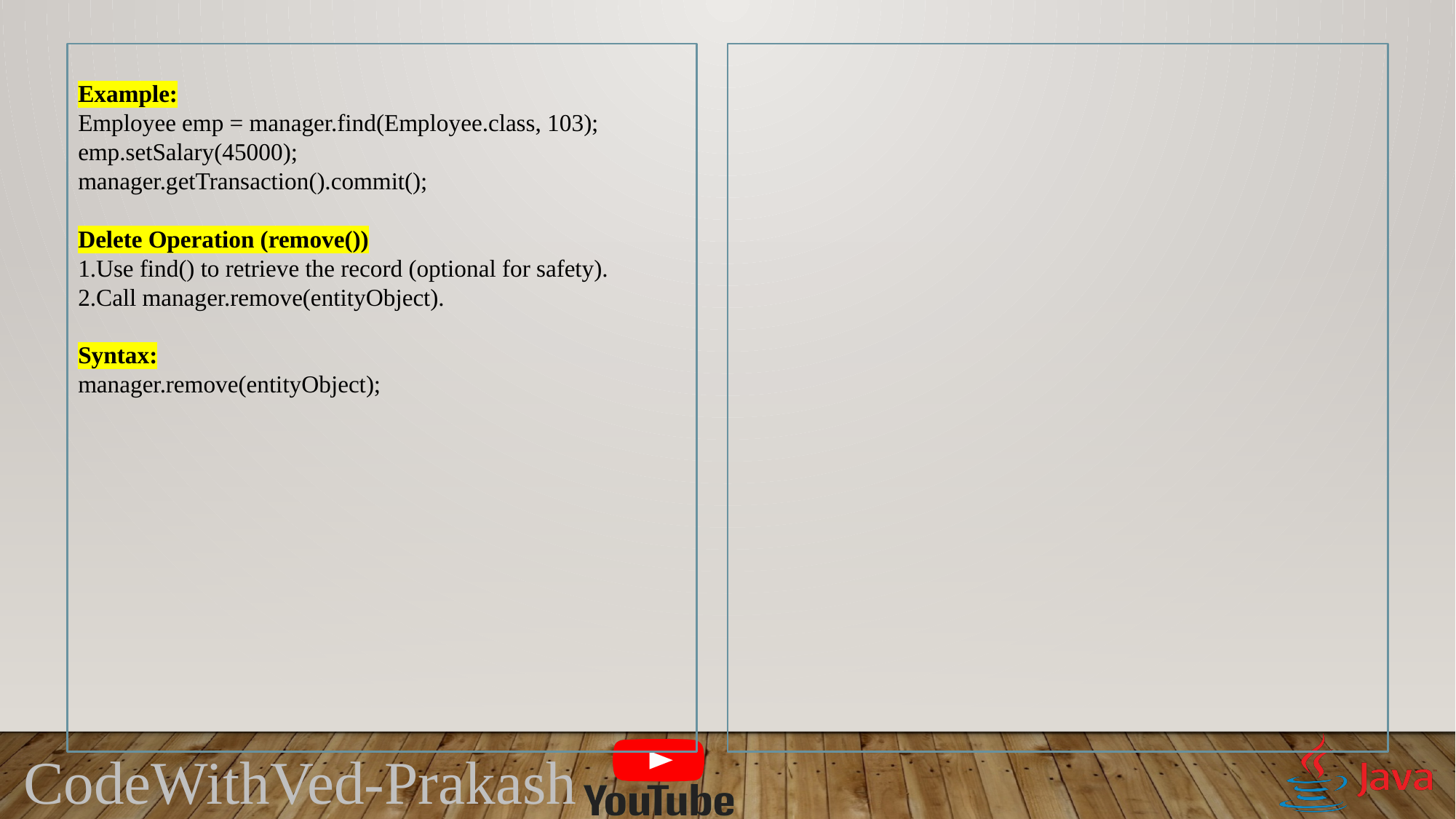

Example:
Employee emp = manager.find(Employee.class, 103);
emp.setSalary(45000);
manager.getTransaction().commit();
Delete Operation (remove())
Use find() to retrieve the record (optional for safety).
Call manager.remove(entityObject).
Syntax:
manager.remove(entityObject);